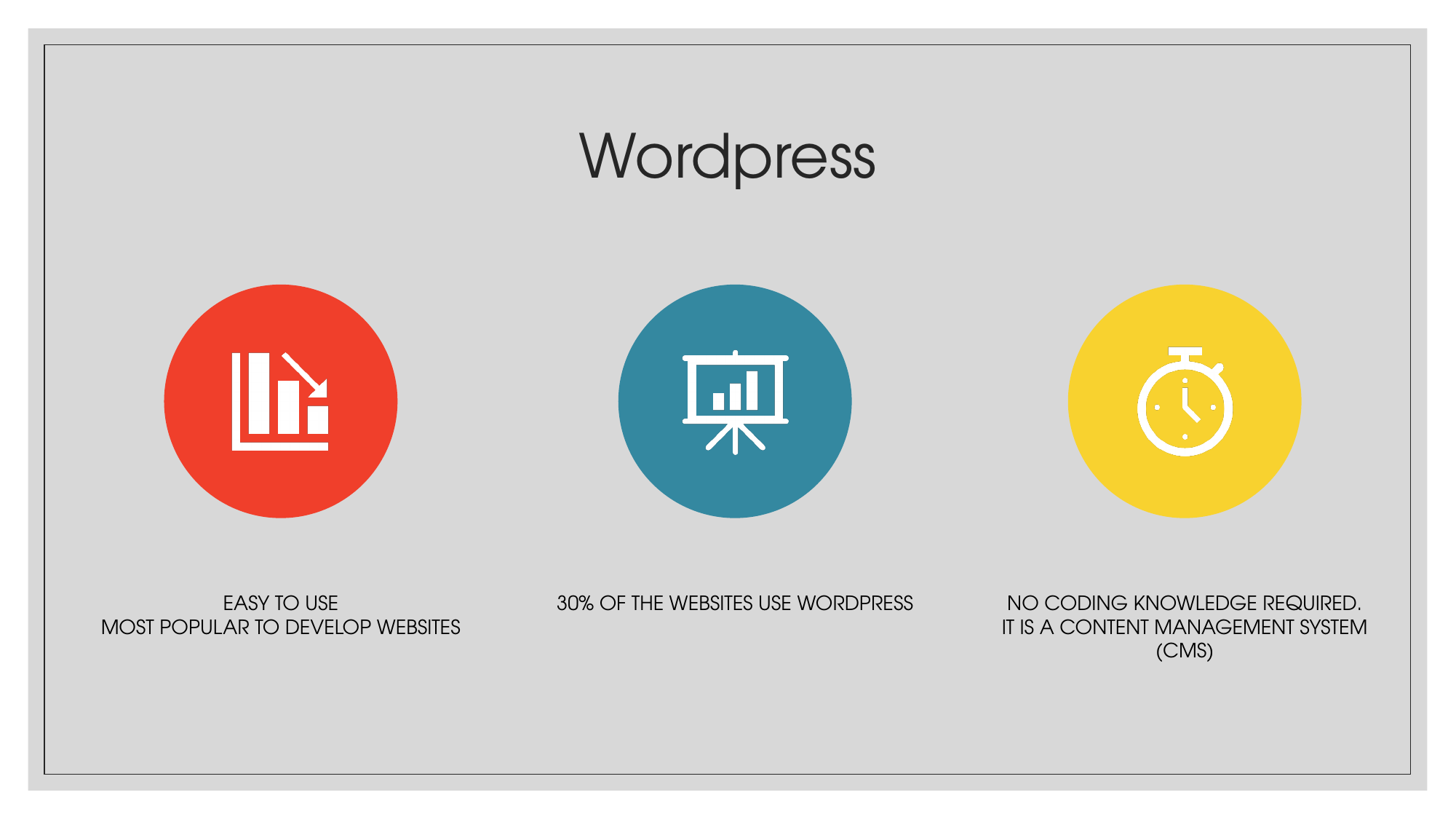

# Wordpress
Easy to use
Most popular to develop websites
30% of the websites use wordpress
No coding knowledge required.
It is a content management system (CMS)